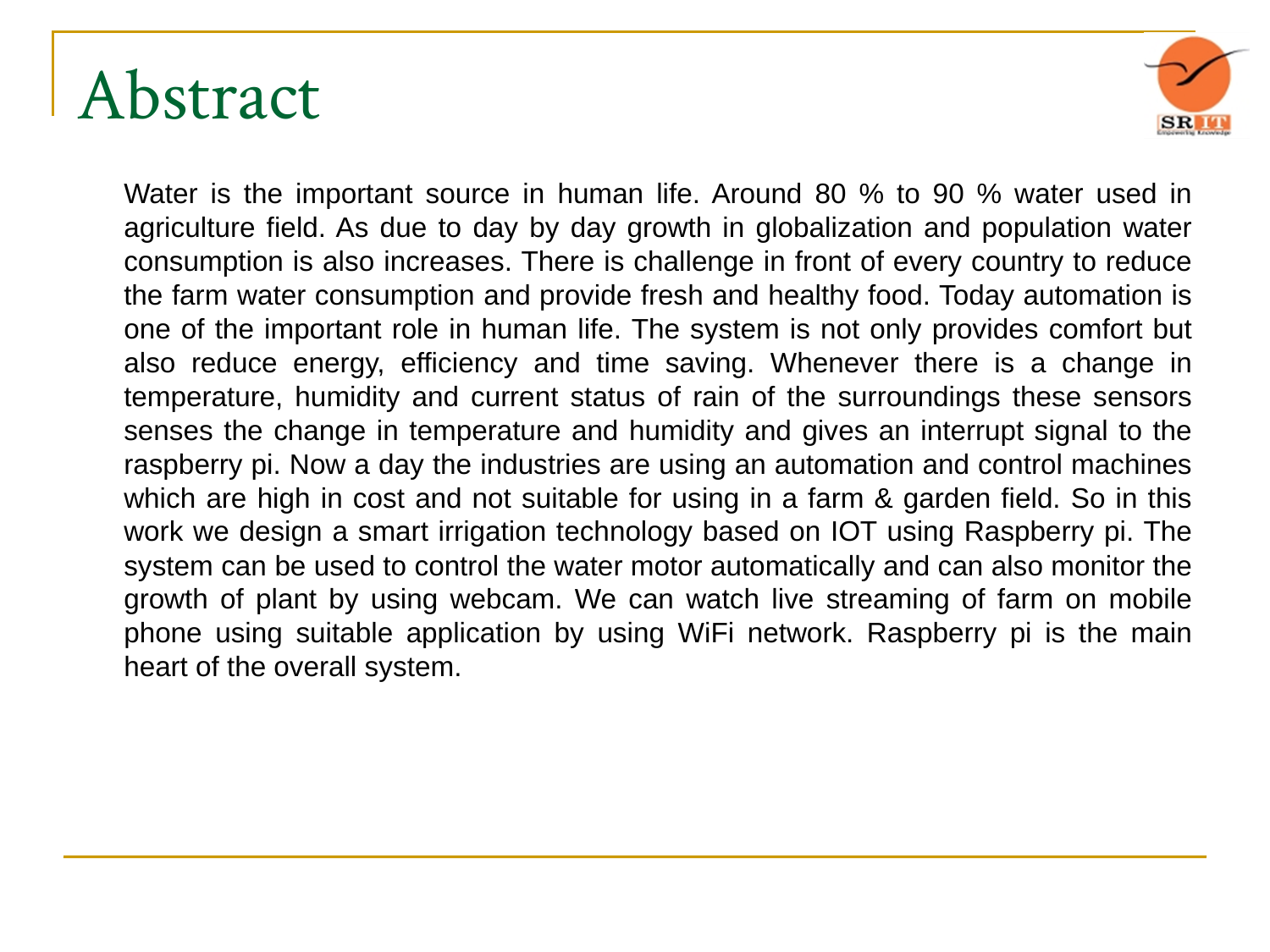

# Abstract
	Water is the important source in human life. Around 80 % to 90 % water used in agriculture field. As due to day by day growth in globalization and population water consumption is also increases. There is challenge in front of every country to reduce the farm water consumption and provide fresh and healthy food. Today automation is one of the important role in human life. The system is not only provides comfort but also reduce energy, efficiency and time saving. Whenever there is a change in temperature, humidity and current status of rain of the surroundings these sensors senses the change in temperature and humidity and gives an interrupt signal to the raspberry pi. Now a day the industries are using an automation and control machines which are high in cost and not suitable for using in a farm & garden field. So in this work we design a smart irrigation technology based on IOT using Raspberry pi. The system can be used to control the water motor automatically and can also monitor the growth of plant by using webcam. We can watch live streaming of farm on mobile phone using suitable application by using WiFi network. Raspberry pi is the main heart of the overall system.